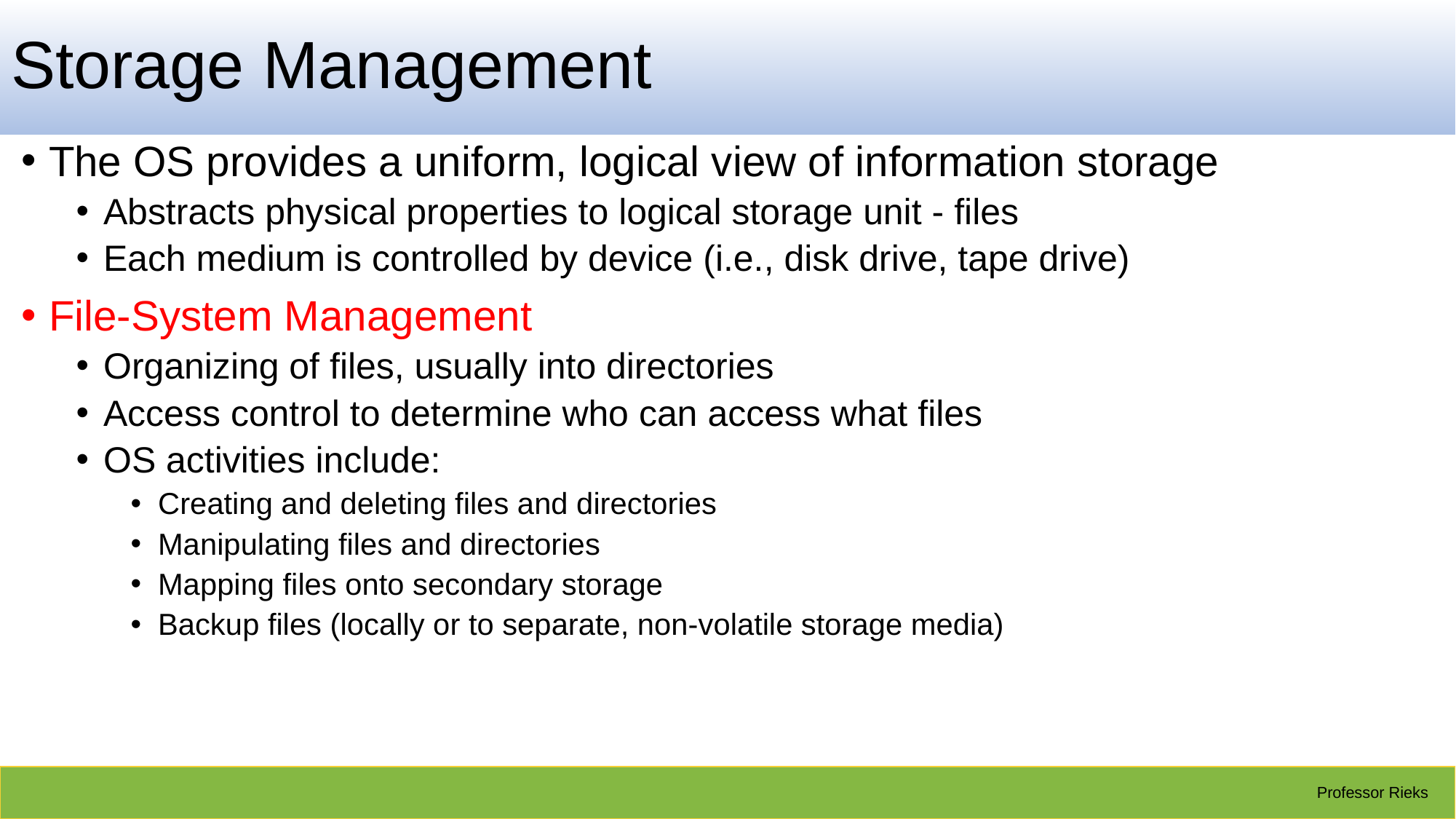

# Storage Management
The OS provides a uniform, logical view of information storage
Abstracts physical properties to logical storage unit - files
Each medium is controlled by device (i.e., disk drive, tape drive)
File-System Management
Organizing of files, usually into directories
Access control to determine who can access what files
OS activities include:
Creating and deleting files and directories
Manipulating files and directories
Mapping files onto secondary storage
Backup files (locally or to separate, non-volatile storage media)